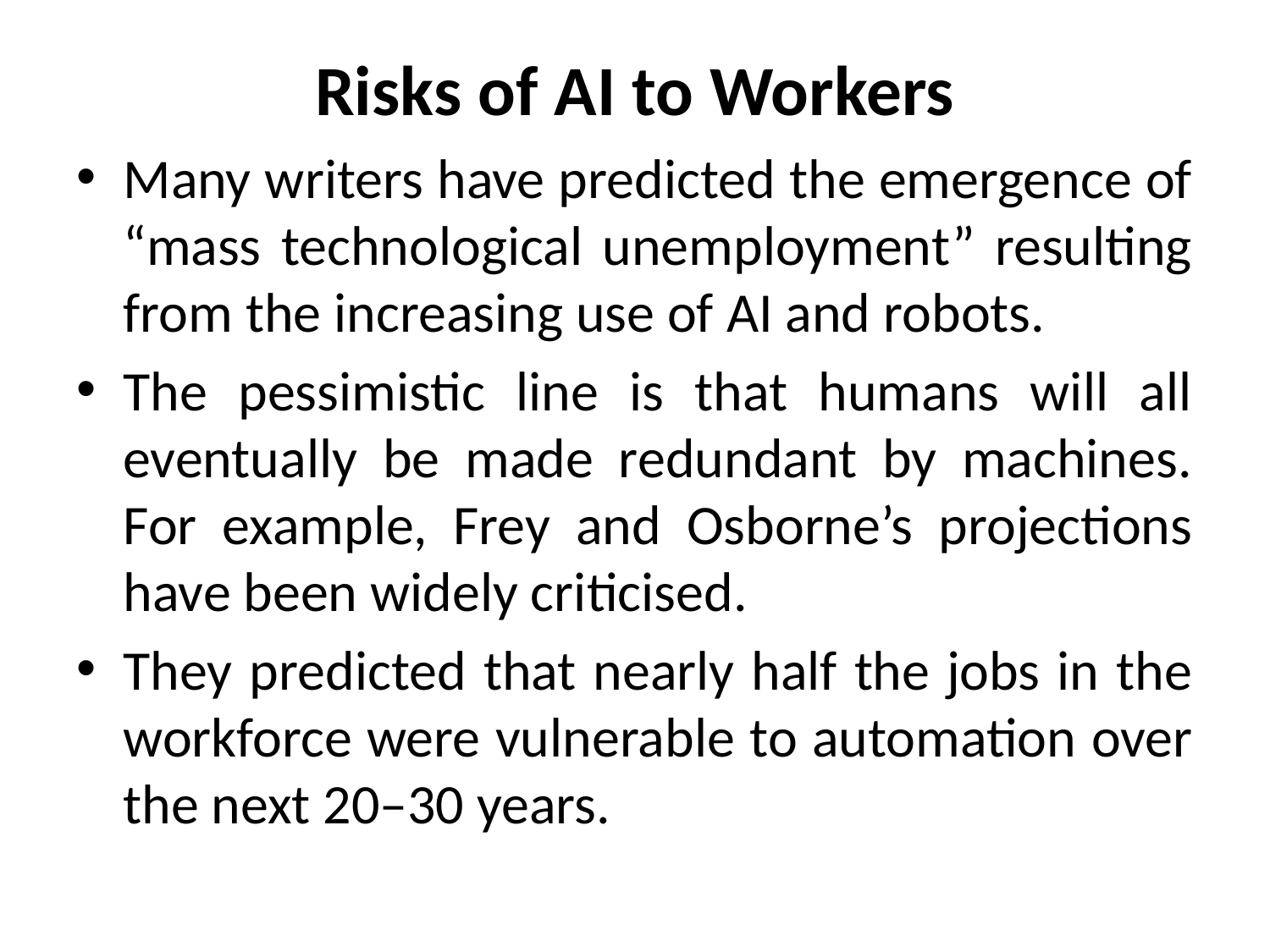

# Risks of AI to Workers
Many writers have predicted the emergence of “mass technological unemployment” resulting from the increasing use of AI and robots.
The pessimistic line is that humans will all eventually be made redundant by machines. For example, Frey and Osborne’s projections have been widely criticised.
They predicted that nearly half the jobs in the workforce were vulnerable to automation over the next 20–30 years.